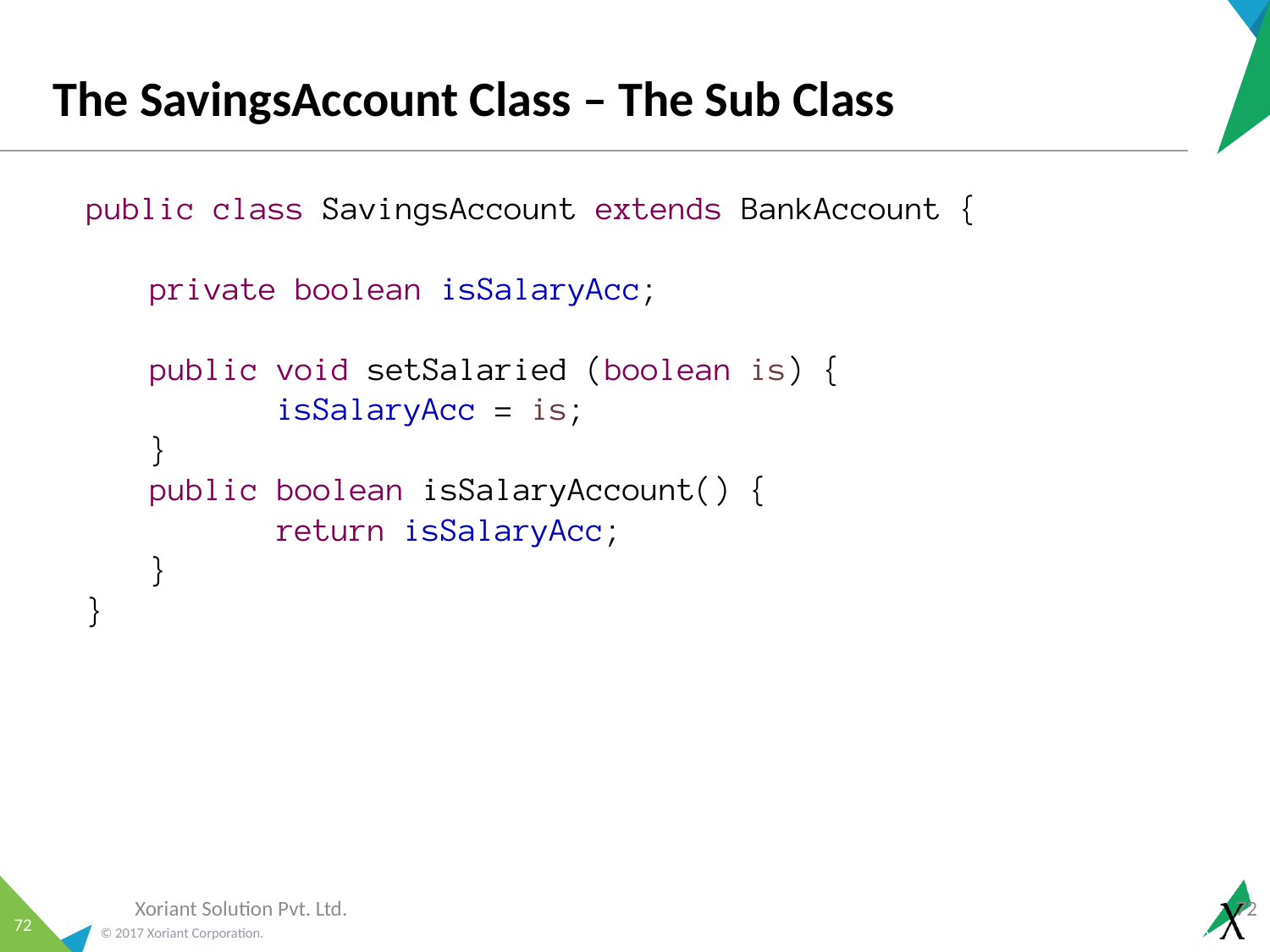

# The SavingsAccount Class – The Sub Class
public class SavingsAccount extends BankAccount {

private boolean isSalaryAcc;

public void setSalaried (boolean is) {
	isSalaryAcc = is;
}
public boolean isSalaryAccount() {
	return isSalaryAcc;
}
}
Xoriant Solution Pvt. Ltd.
72